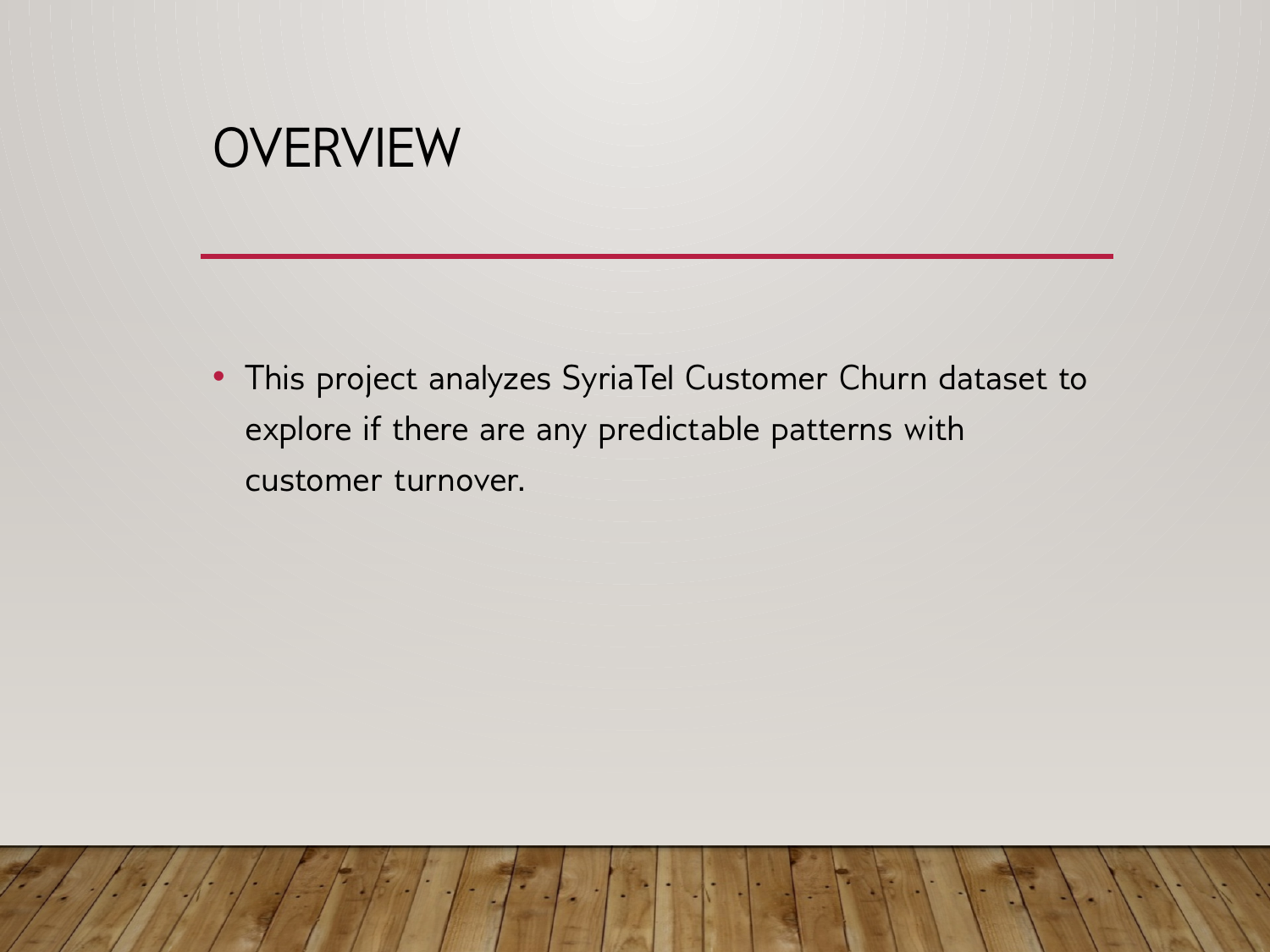

# Overview

This project analyzes SyriaTel Customer Churn dataset to explore if there are any predictable patterns with customer turnover.